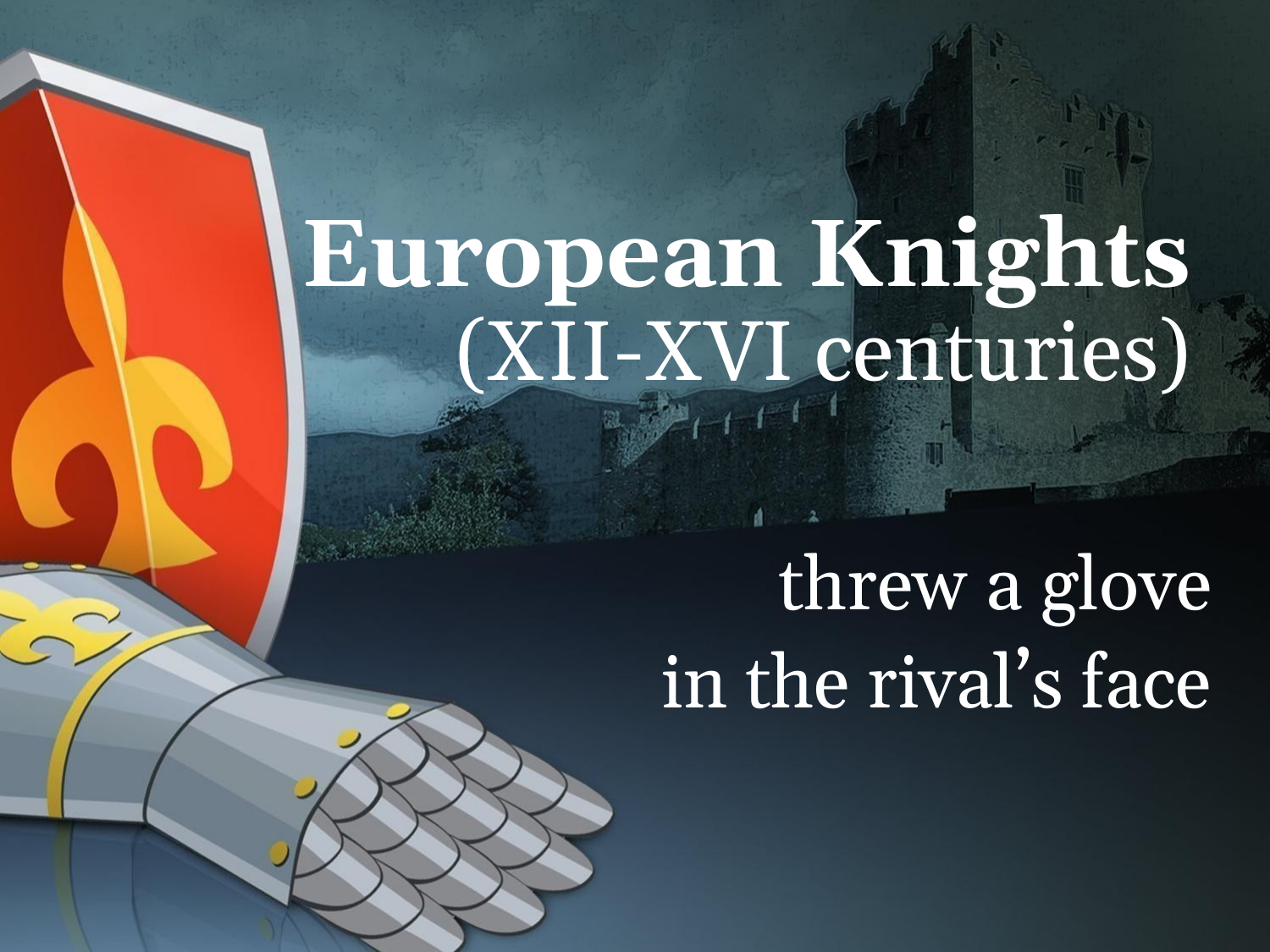

# European Knights (XII-XVI centuries)
threw a glove
in the rival’s face